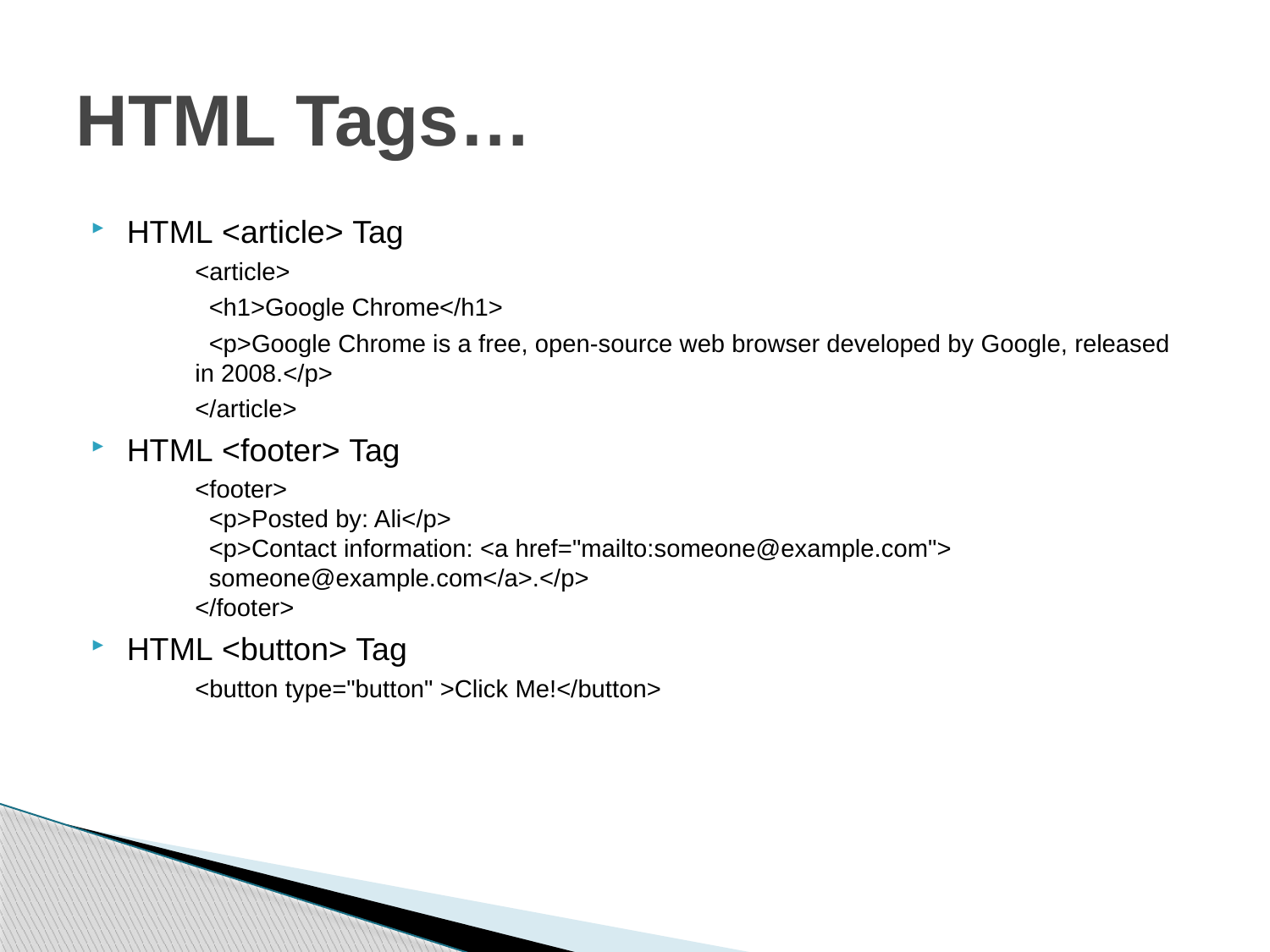

# HTML Tags…
HTML <article> Tag
<article>
  <h1>Google Chrome</h1>
  <p>Google Chrome is a free, open-source web browser developed by Google, released in 2008.</p>
</article>
HTML <footer> Tag
<footer>
  <p>Posted by: Ali</p>
  <p>Contact information: <a href="mailto:someone@example.com">
  someone@example.com</a>.</p>
</footer>
HTML <button> Tag
<button type="button" >Click Me!</button>